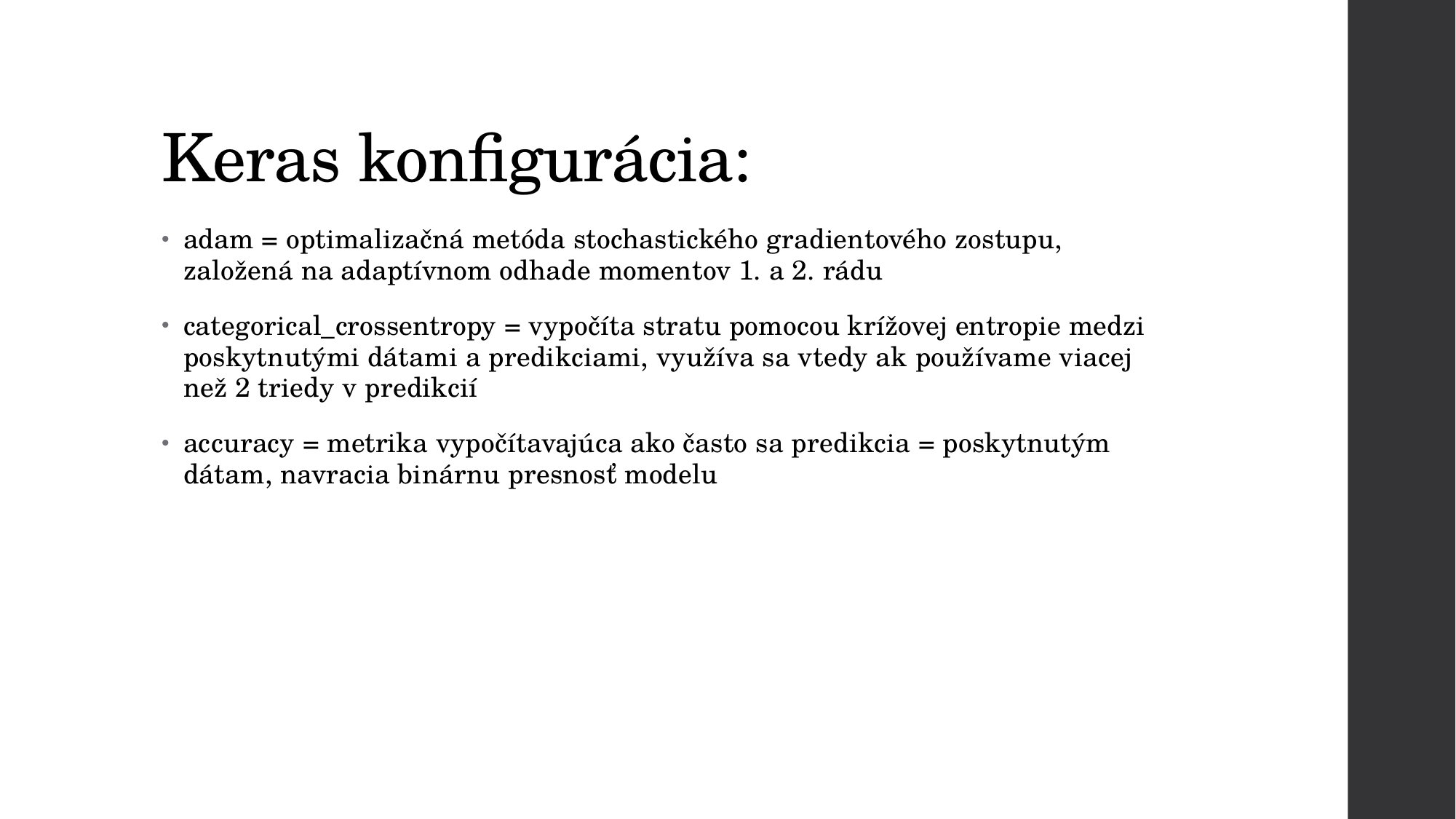

# Keras konfigurácia:
adam = optimalizačná metóda stochastického gradientového zostupu, založená na adaptívnom odhade momentov 1. a 2. rádu
categorical_crossentropy = vypočíta stratu pomocou krížovej entropie medzi poskytnutými dátami a predikciami, využíva sa vtedy ak používame viacej než 2 triedy v predikcií
accuracy = metrika vypočítavajúca ako často sa predikcia = poskytnutým dátam, navracia binárnu presnosť modelu